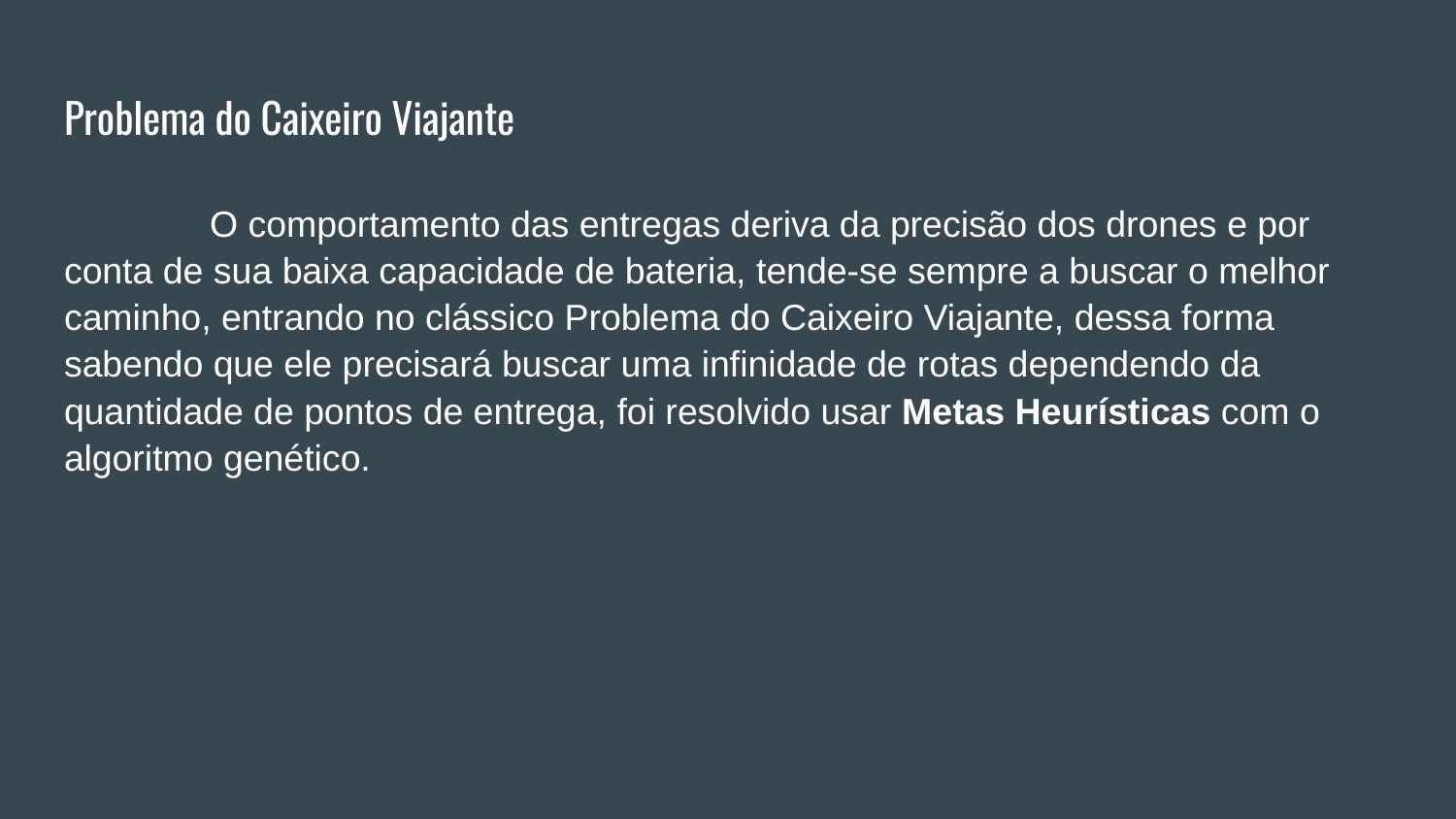

# Problema do Caixeiro Viajante
	O comportamento das entregas deriva da precisão dos drones e por conta de sua baixa capacidade de bateria, tende-se sempre a buscar o melhor caminho, entrando no clássico Problema do Caixeiro Viajante, dessa forma sabendo que ele precisará buscar uma infinidade de rotas dependendo da quantidade de pontos de entrega, foi resolvido usar Metas Heurísticas com o algoritmo genético.